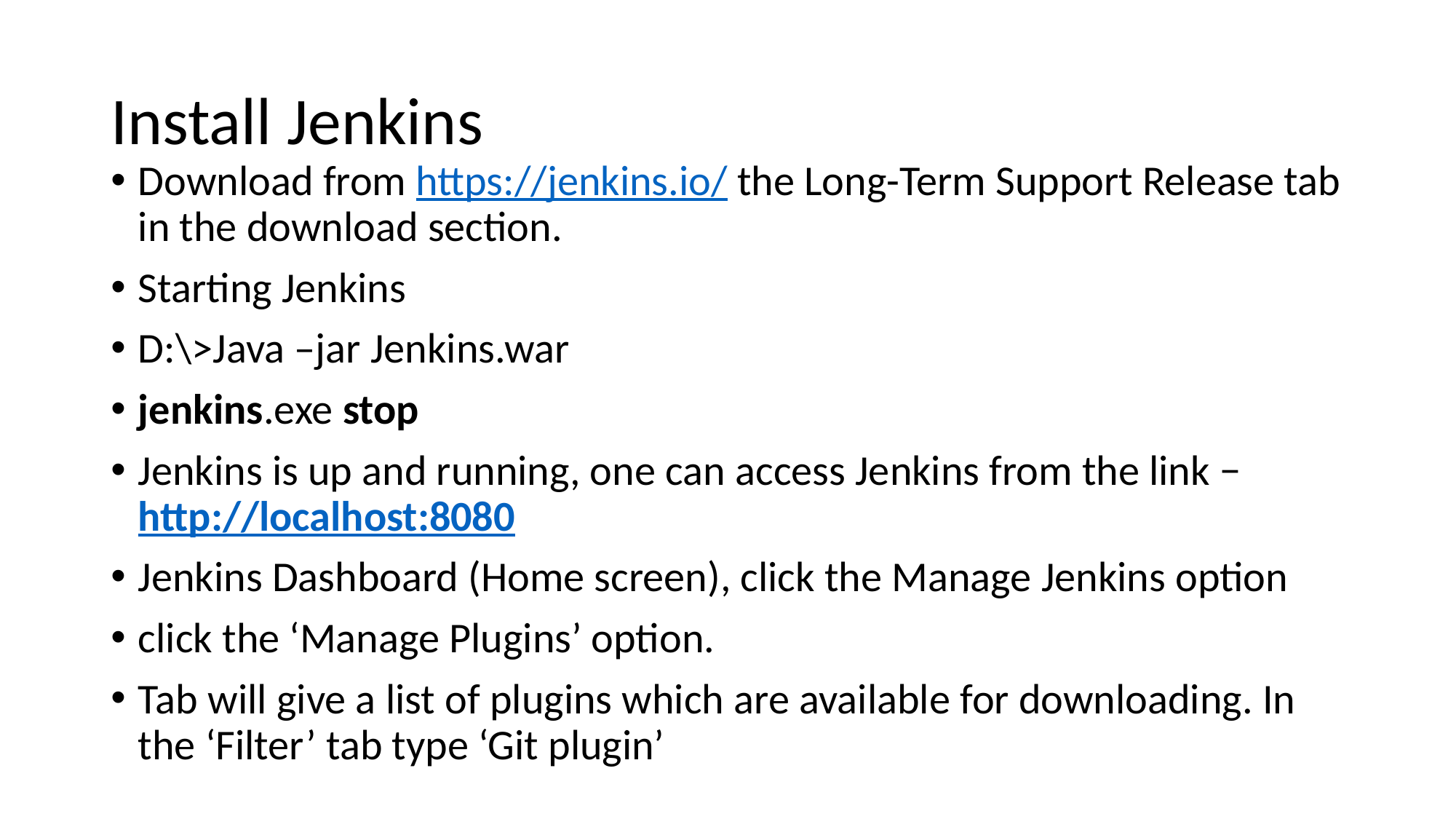

# Install Jenkins
Download from https://jenkins.io/ the Long-Term Support Release tab in the download section.
Starting Jenkins
D:\>Java –jar Jenkins.war
jenkins.exe stop
Jenkins is up and running, one can access Jenkins from the link − http://localhost:8080
Jenkins Dashboard (Home screen), click the Manage Jenkins option
click the ‘Manage Plugins’ option.
Tab will give a list of plugins which are available for downloading. In the ‘Filter’ tab type ‘Git plugin’